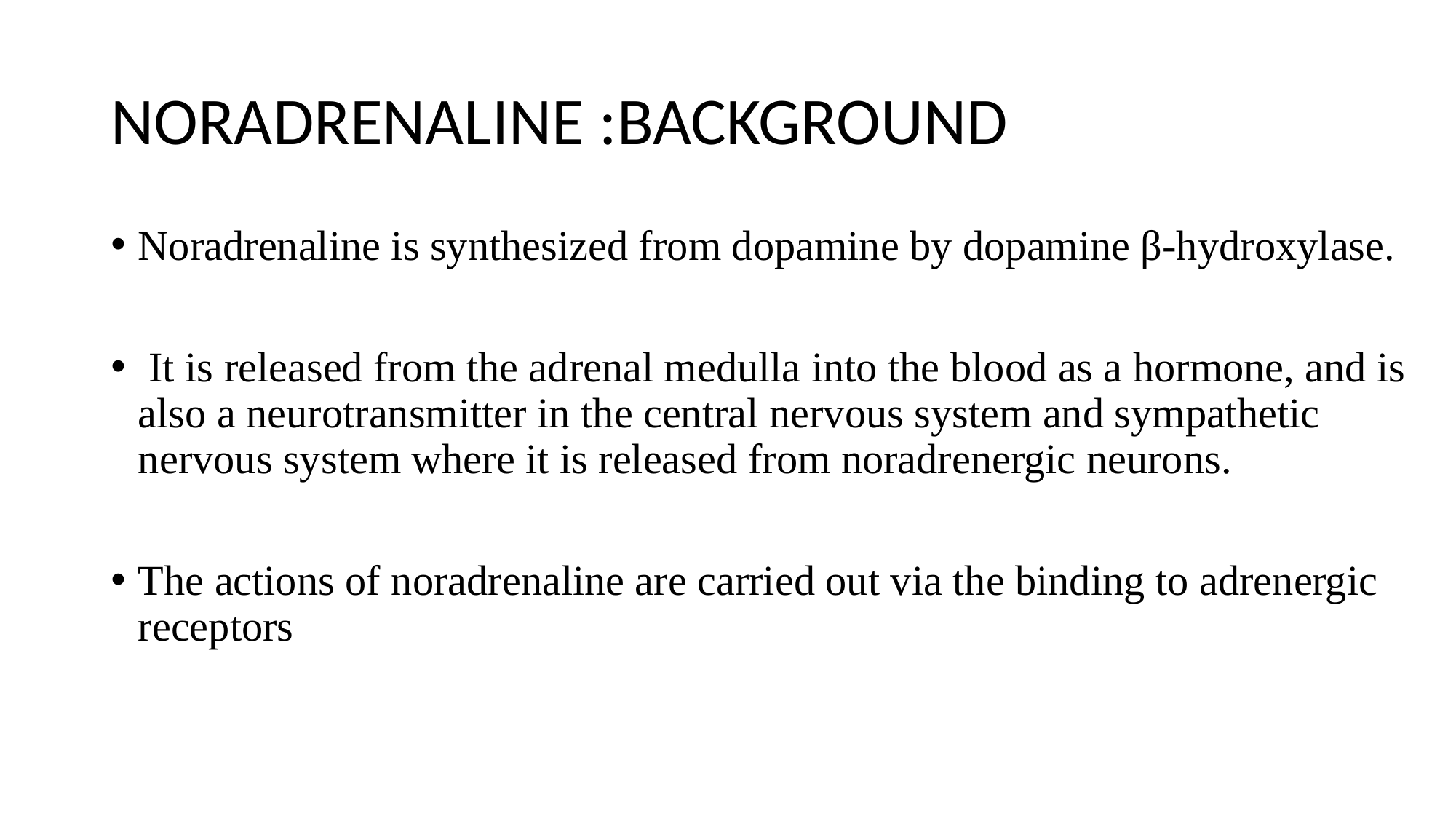

# NORADRENALINE :BACKGROUND
Noradrenaline is synthesized from dopamine by dopamine β-hydroxylase.

 It is released from the adrenal medulla into the blood as a hormone, and is also a neurotransmitter in the central nervous system and sympathetic nervous system where it is released from noradrenergic neurons.

The actions of noradrenaline are carried out via the binding to adrenergic receptors